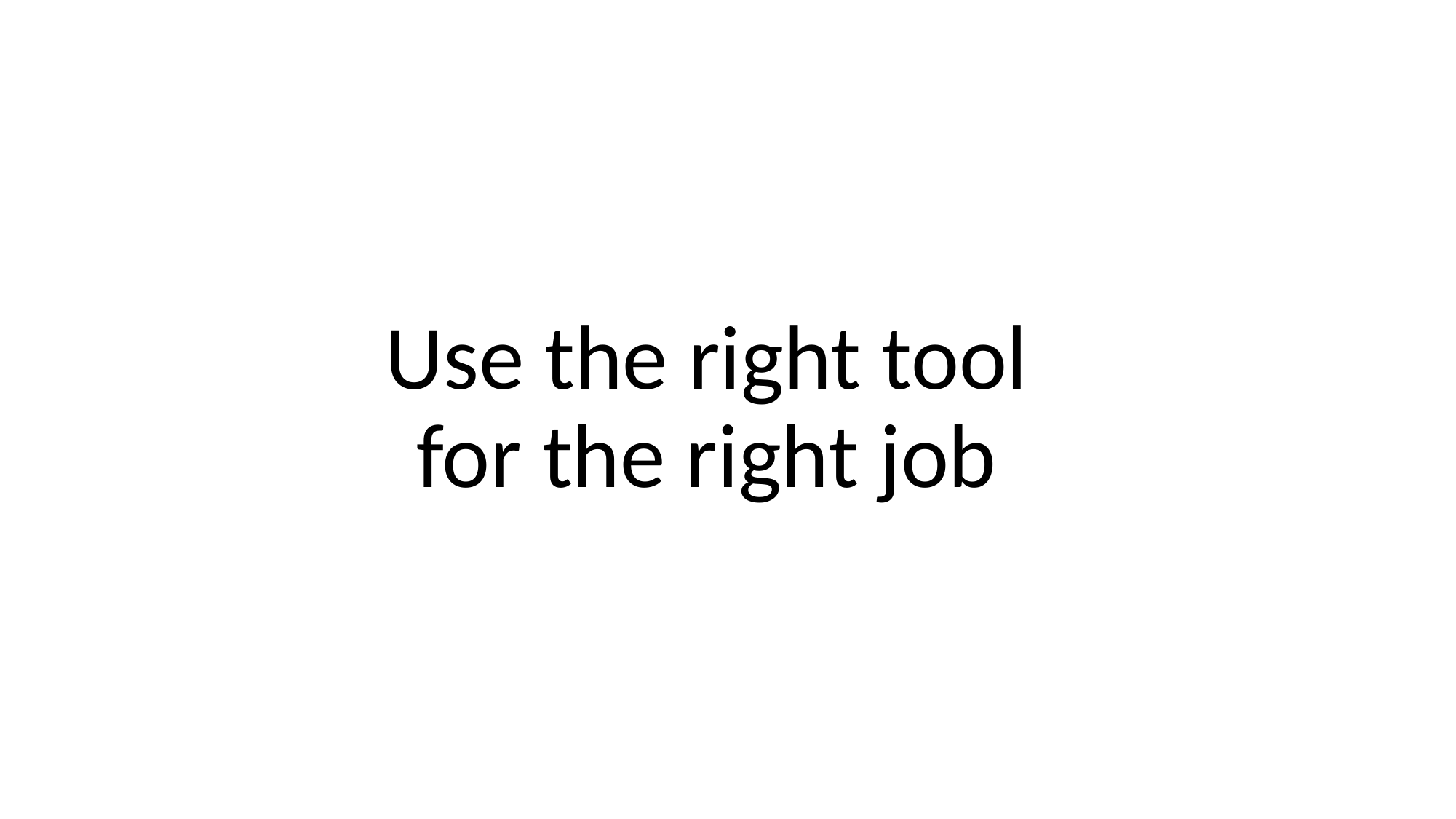

# Use the right tool for the right job